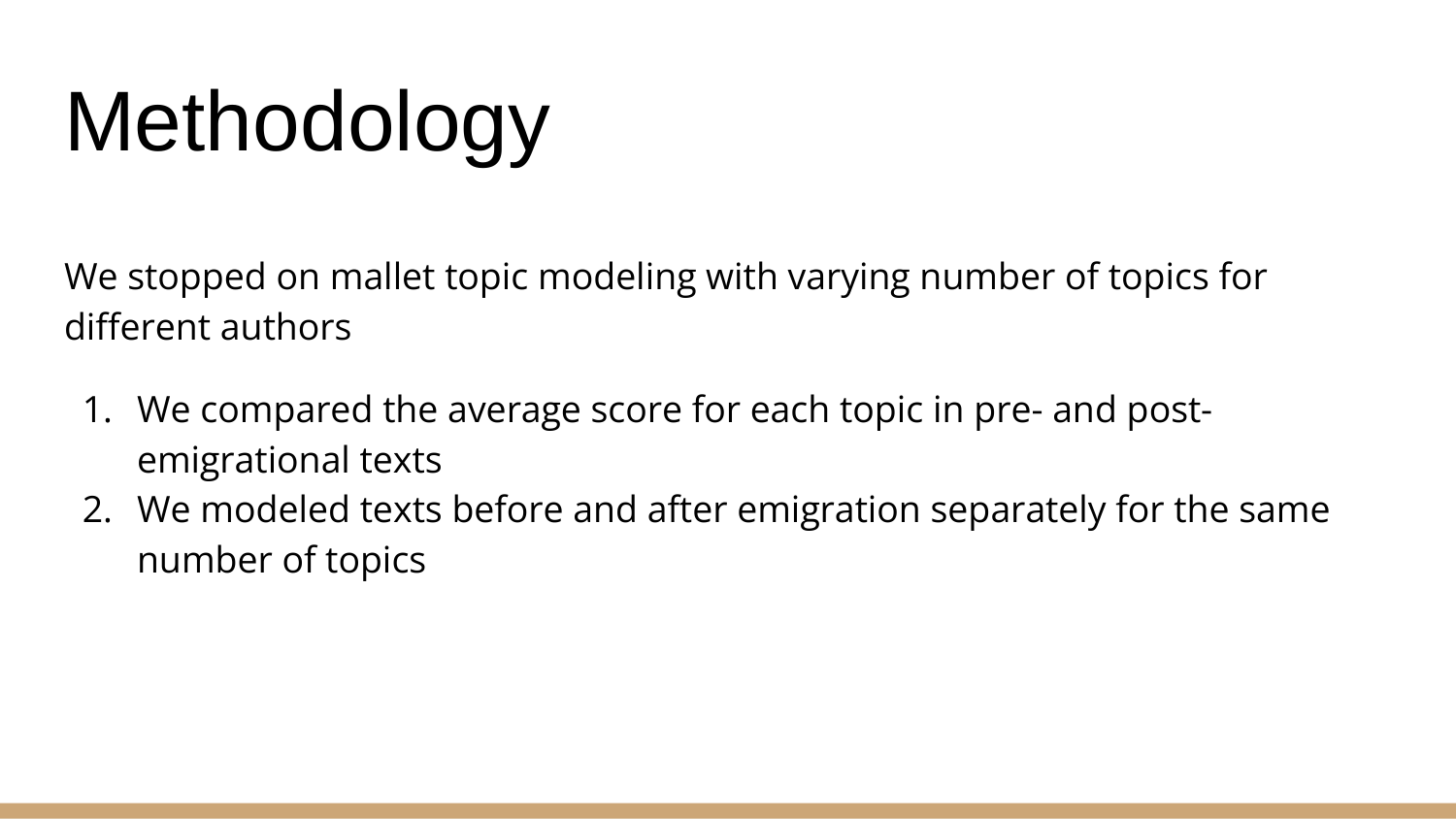

# Methodology
We stopped on mallet topic modeling with varying number of topics for different authors
We compared the average score for each topic in pre- and post-emigrational texts
We modeled texts before and after emigration separately for the same number of topics